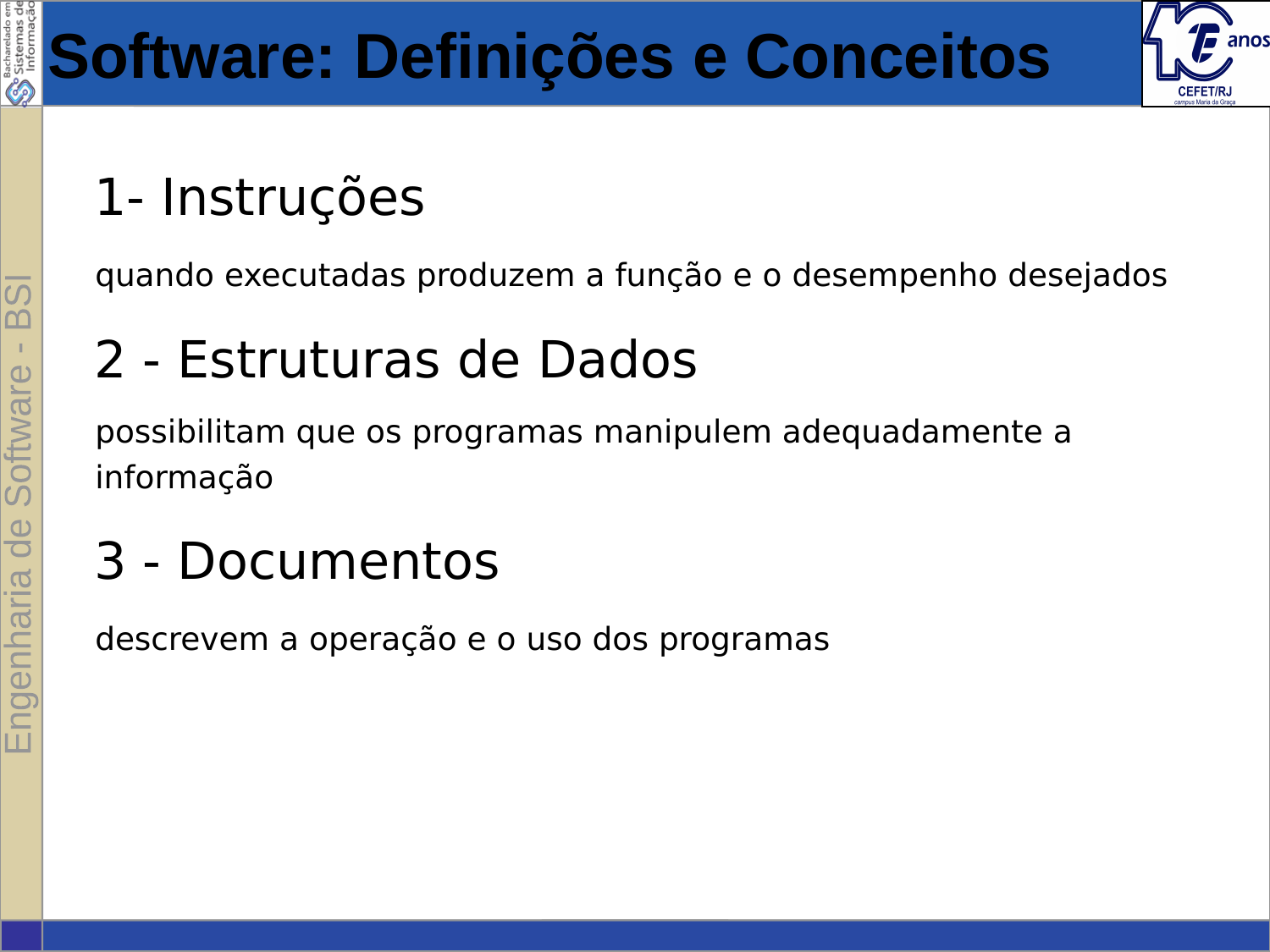

# Software: Definições e Conceitos
1- Instruções
	quando executadas produzem a função e o desempenho desejados
2 - Estruturas de Dados
	possibilitam que os programas manipulem adequadamente a informação
3 - Documentos
	descrevem a operação e o uso dos programas